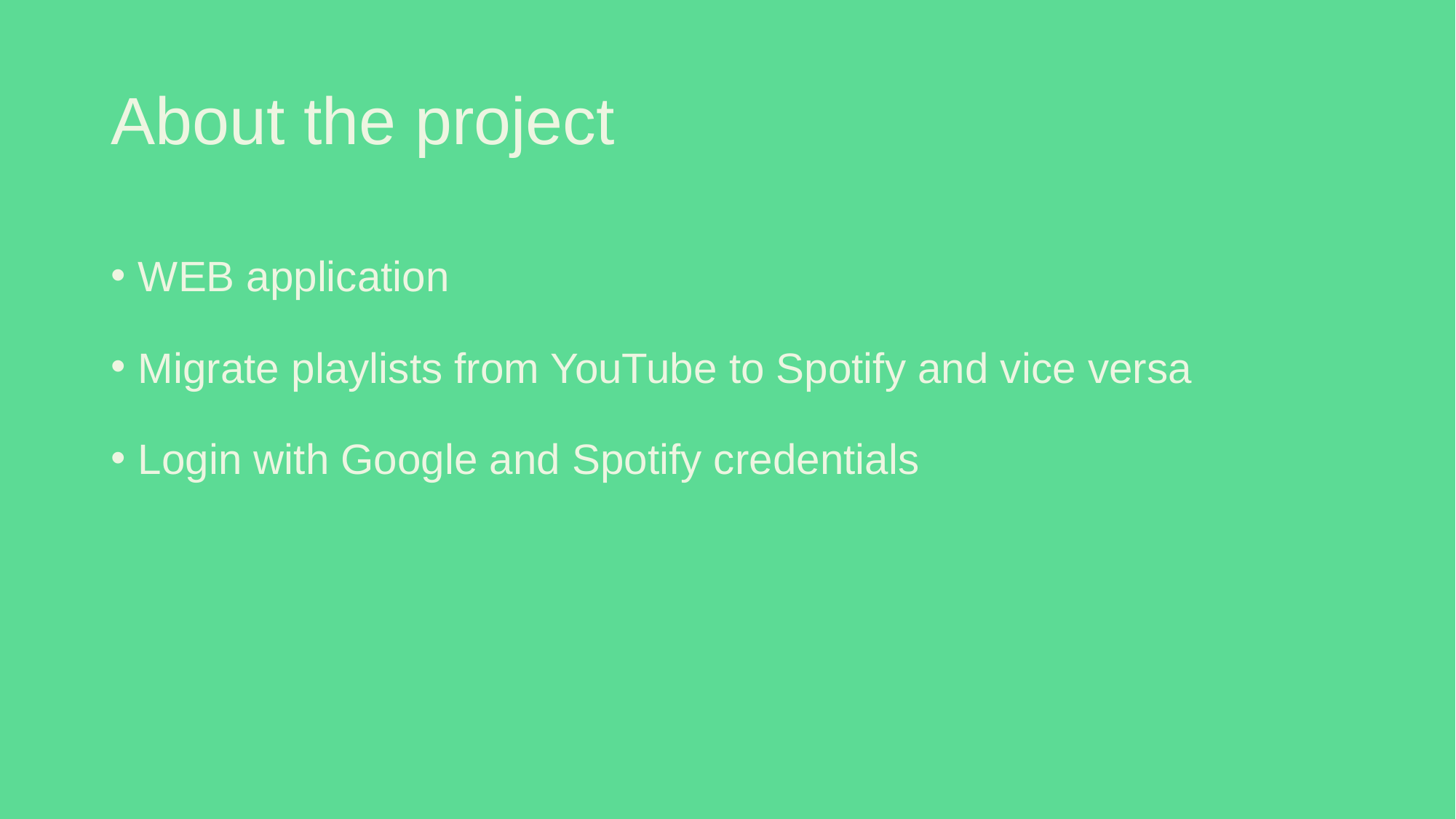

# About the project
WEB application
Migrate playlists from YouTube to Spotify and vice versa
Login with Google and Spotify credentials